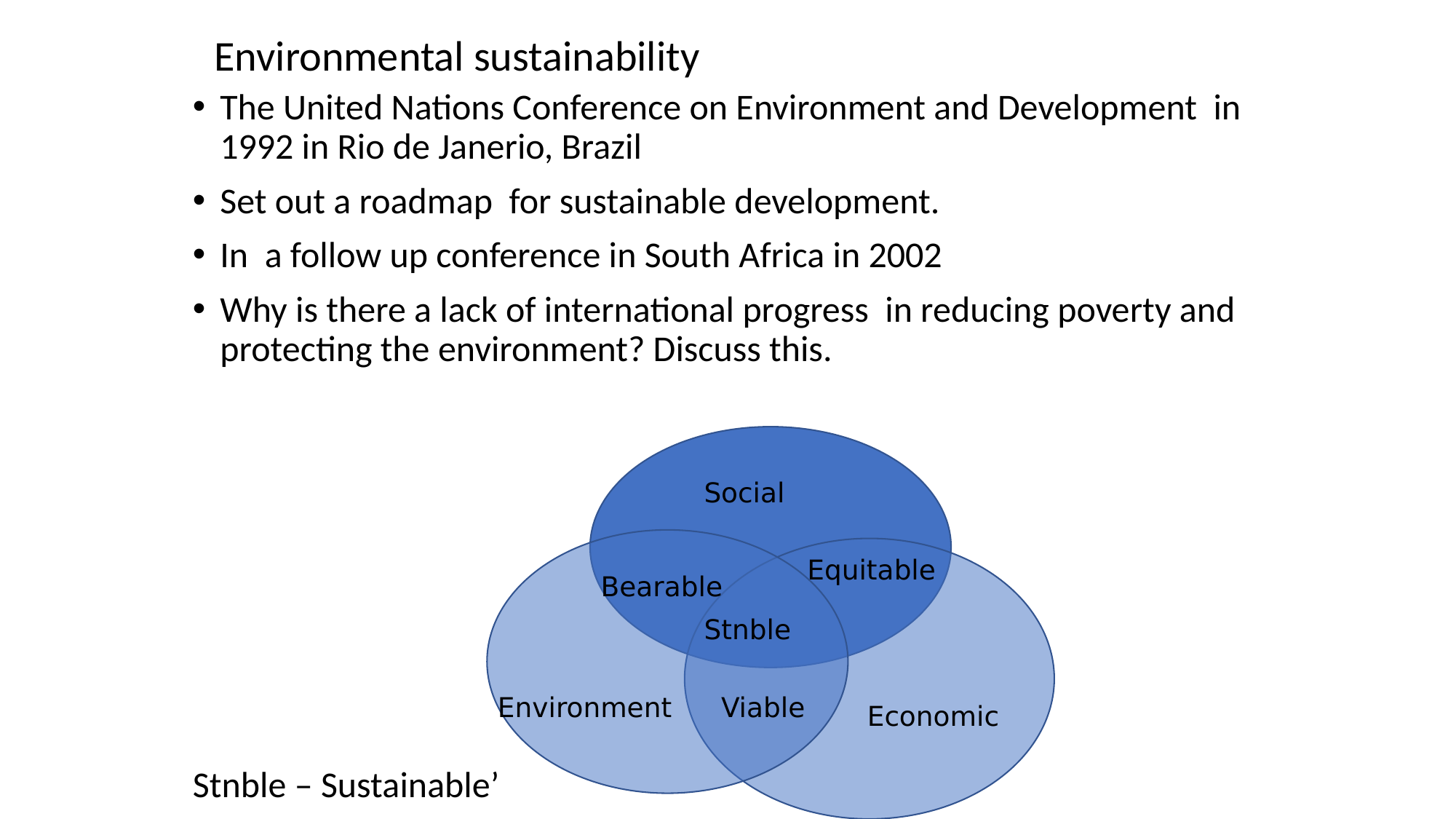

# Environmental sustainability
The United Nations Conference on Environment and Development  in 1992 in Rio de Janerio, Brazil
Set out a roadmap  for sustainable development.
In  a follow up conference in South Africa in 2002
Why is there a lack of international progress  in reducing poverty and protecting the environment? Discuss this.

Stnble – Sustainable’

Social

Equitable
Bearable
Stnble
Environment
Viable
Economic